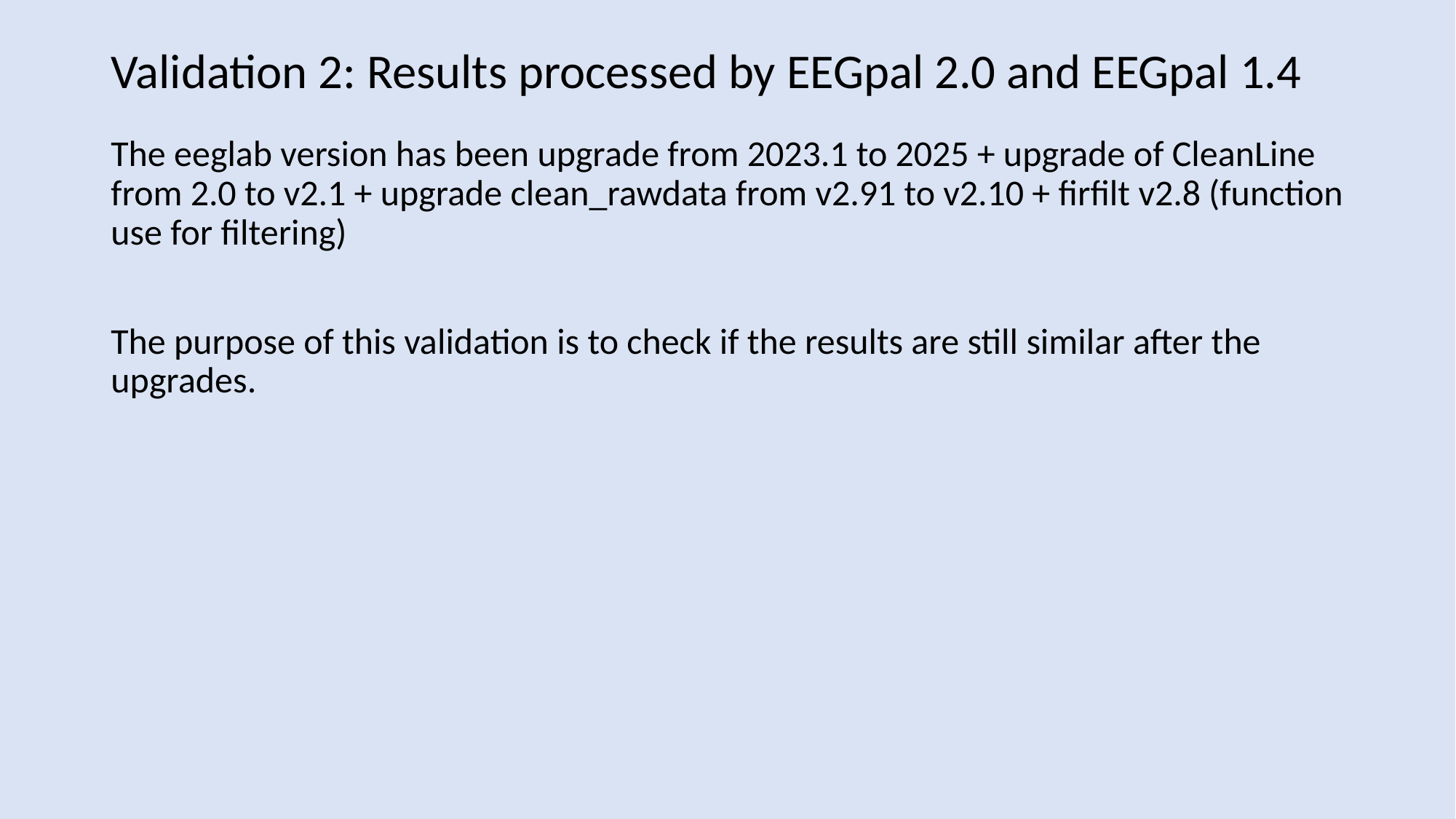

# Validation 2: Results processed by EEGpal 2.0 and EEGpal 1.4
The eeglab version has been upgrade from 2023.1 to 2025 + upgrade of CleanLine from 2.0 to v2.1 + upgrade clean_rawdata from v2.91 to v2.10 + firfilt v2.8 (function use for filtering)

The purpose of this validation is to check if the results are still similar after the upgrades.